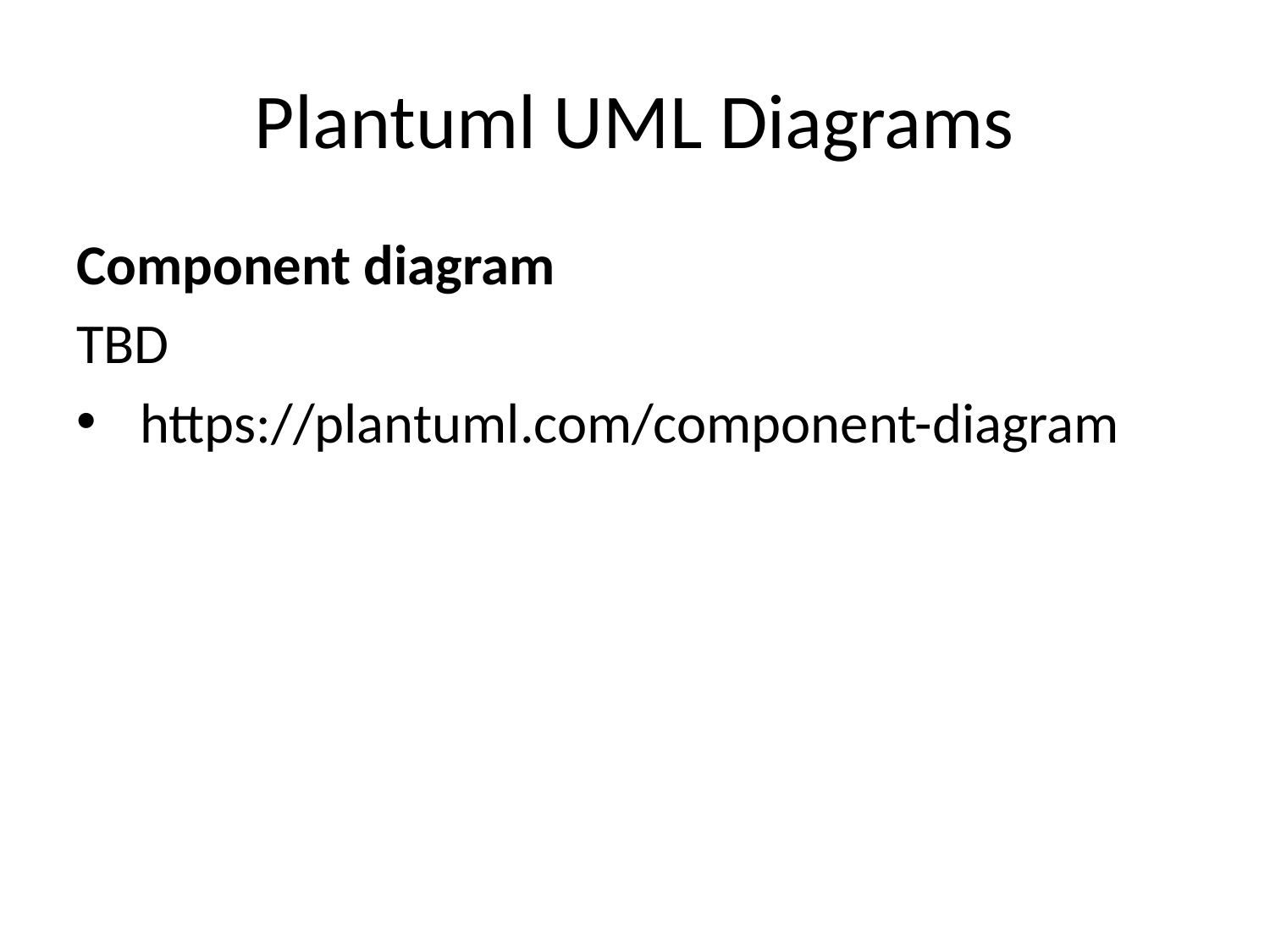

# Plantuml UML Diagrams
Component diagram
TBD
https://plantuml.com/component-diagram